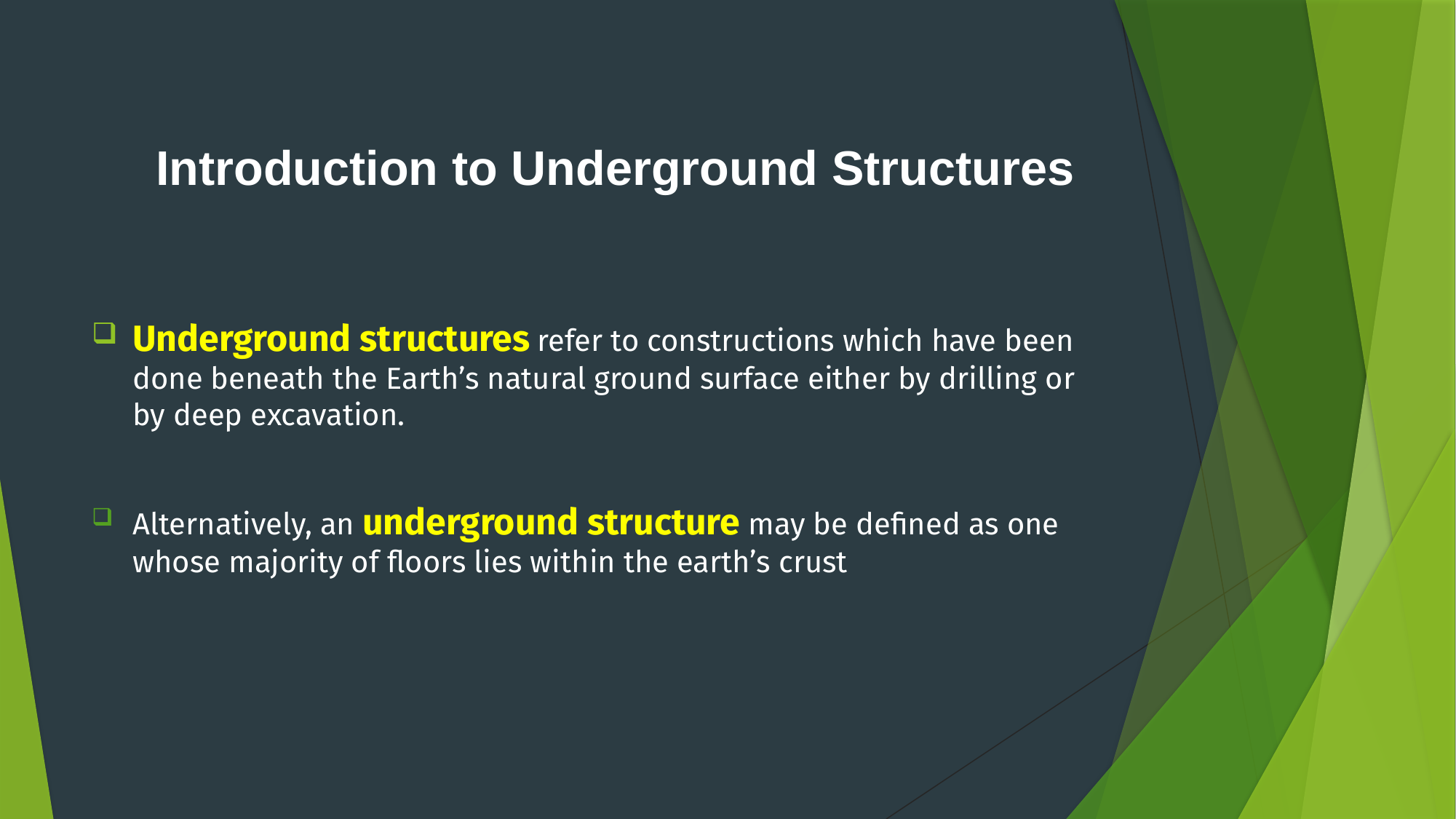

# Introduction to Underground Structures

Underground structures refer to constructions which have been done beneath the Earth’s natural ground surface either by drilling or by deep excavation.

Alternatively, an underground structure may be defined as one whose majority of floors lies within the earth’s crust